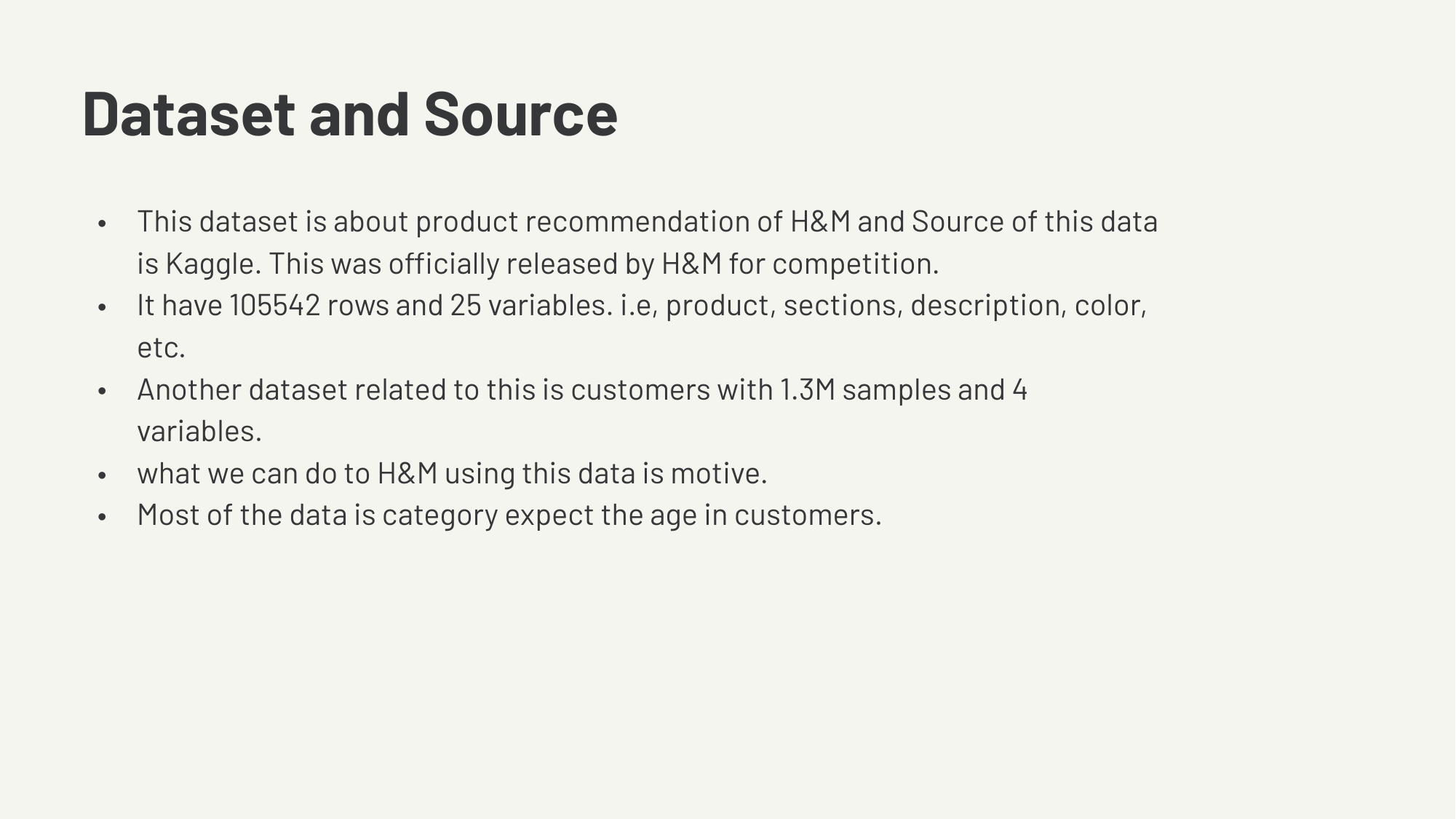

# Dataset and Source
This dataset is about product recommendation of H&M and Source of this data is Kaggle. This was officially released by H&M for competition.
It have 105542 rows and 25 variables. i.e, product, sections, description, color, etc.
Another dataset related to this is customers with 1.3M samples and 4 variables.
what we can do to H&M using this data is motive.
Most of the data is category expect the age in customers.